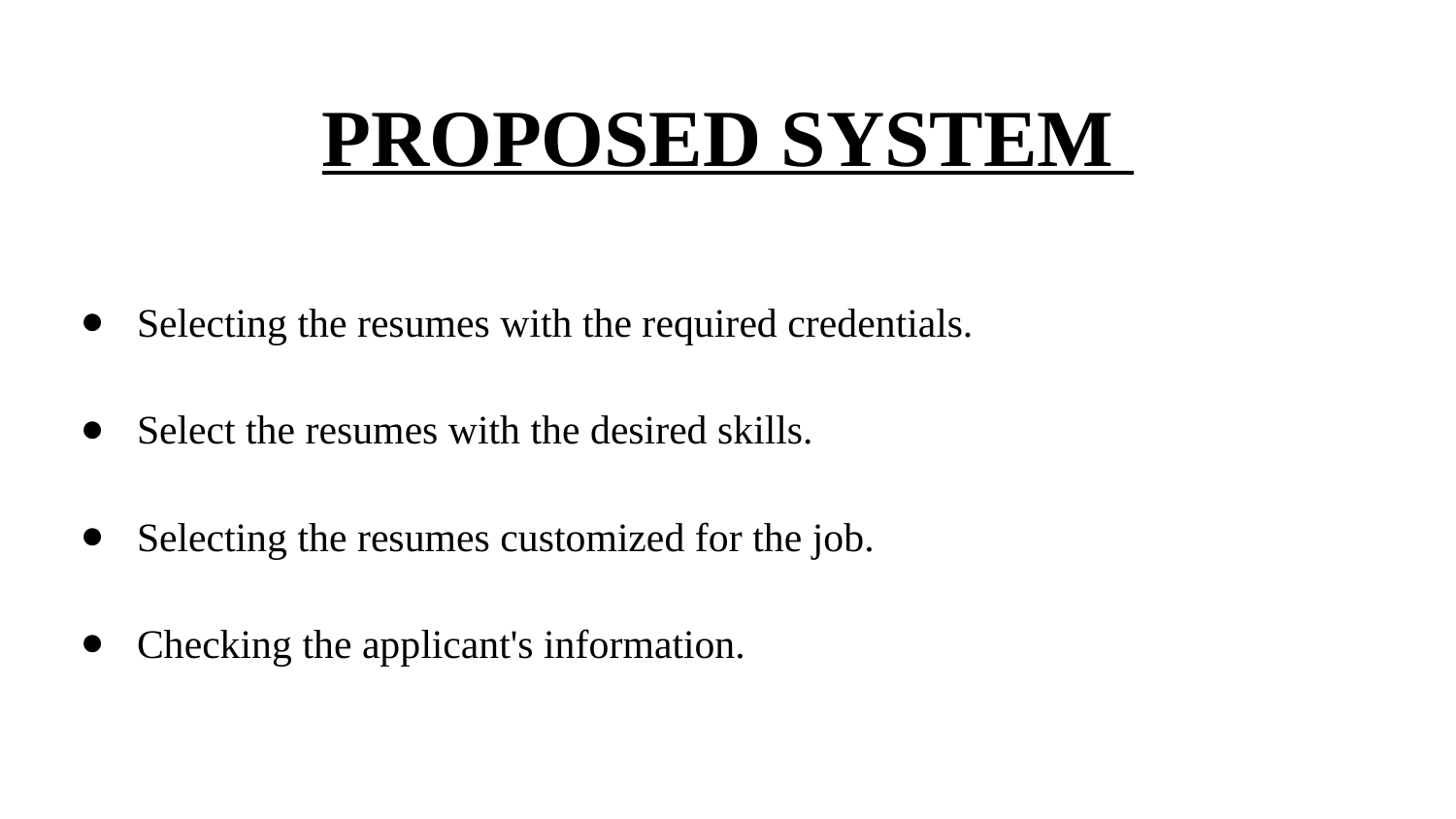

# PROPOSED SYSTEM
Selecting the resumes with the required credentials.

Select the resumes with the desired skills.

Selecting the resumes customized for the job.

Checking the applicant's information.